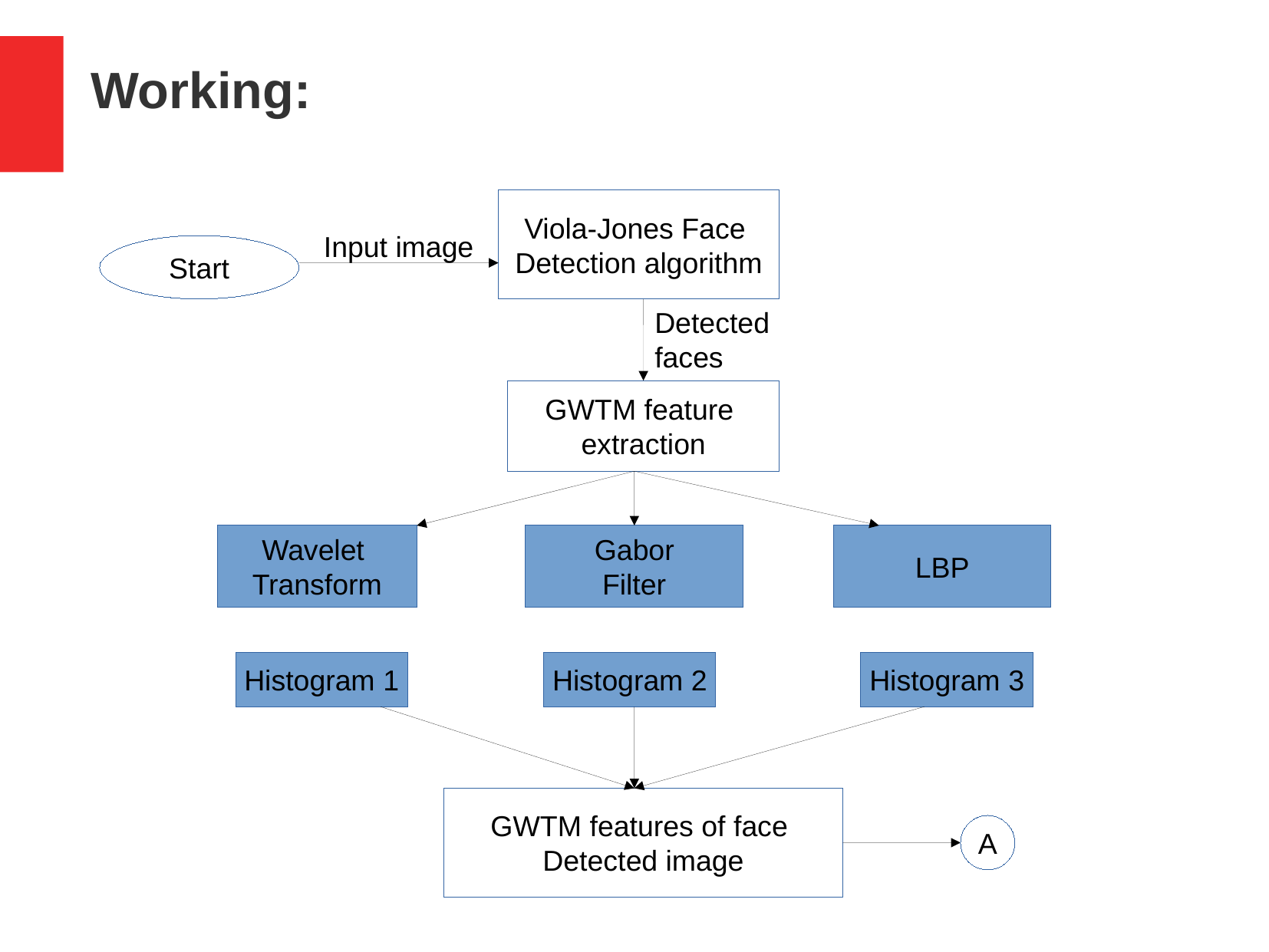

Working:
Viola-Jones Face
Detection algorithm
Start
Input image

Detected faces
GWTM feature
extraction

Wavelet
Transform
Gabor
Filter
LBP
Histogram 1
Histogram 2
Histogram 3

GWTM features of face
Detected image
A